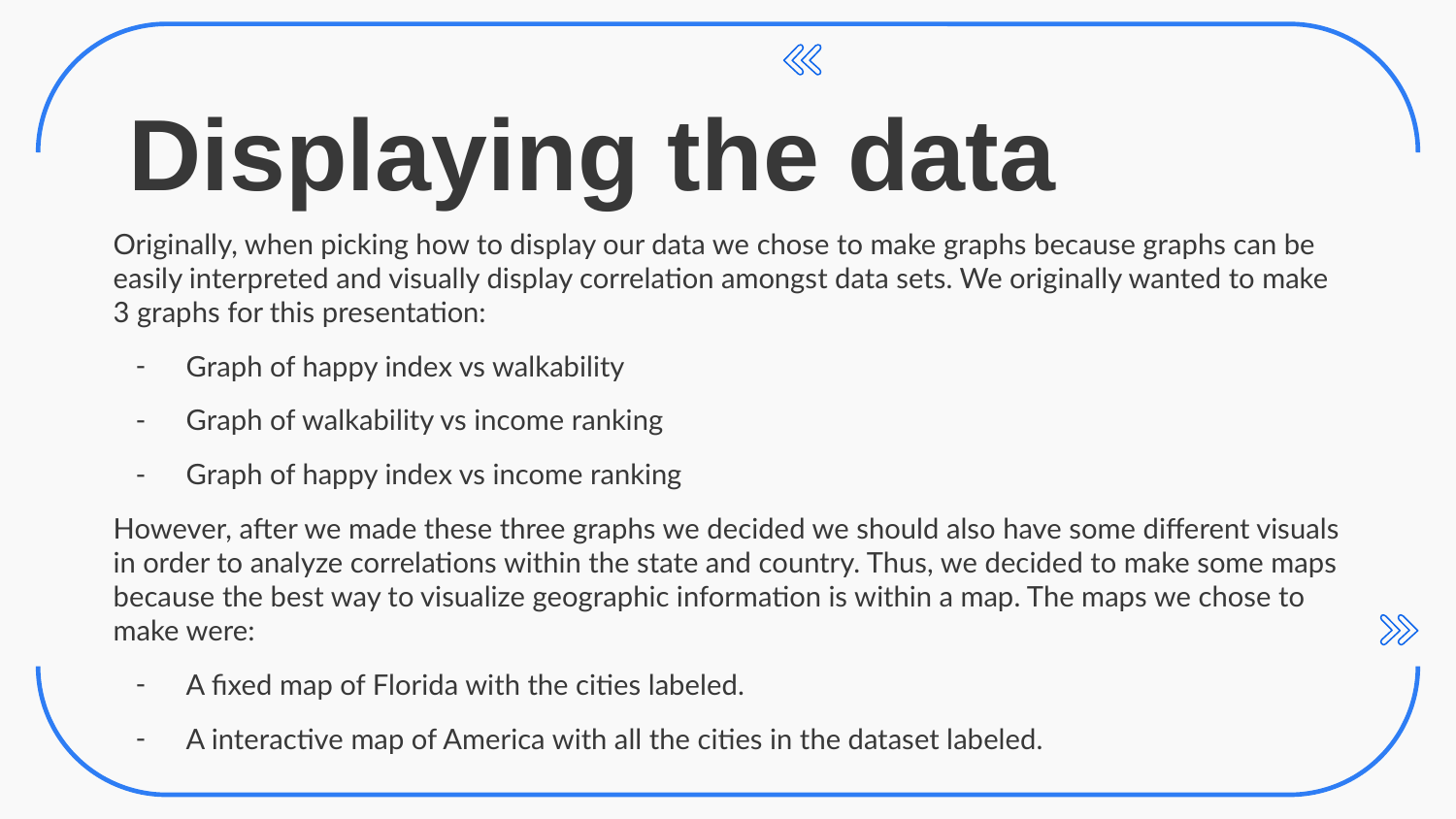

# Displaying the data
Originally, when picking how to display our data we chose to make graphs because graphs can be easily interpreted and visually display correlation amongst data sets. We originally wanted to make 3 graphs for this presentation:
Graph of happy index vs walkability
Graph of walkability vs income ranking
Graph of happy index vs income ranking
However, after we made these three graphs we decided we should also have some different visuals in order to analyze correlations within the state and country. Thus, we decided to make some maps because the best way to visualize geographic information is within a map. The maps we chose to make were:
A fixed map of Florida with the cities labeled.
A interactive map of America with all the cities in the dataset labeled.